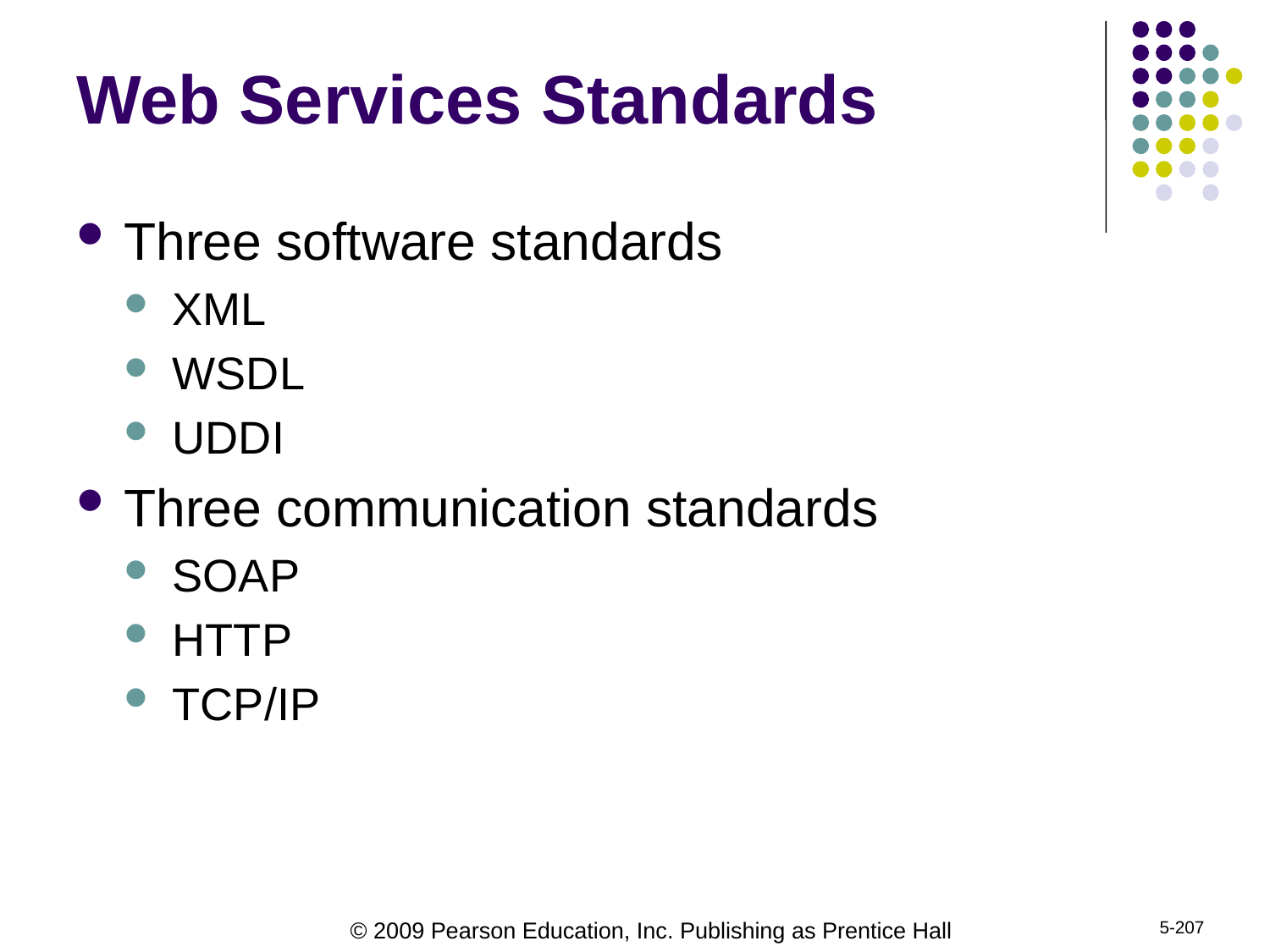

# Web Services Standards
Three software standards
XML
WSDL
UDDI
Three communication standards
SOAP
HTTP
TCP/IP
5-207